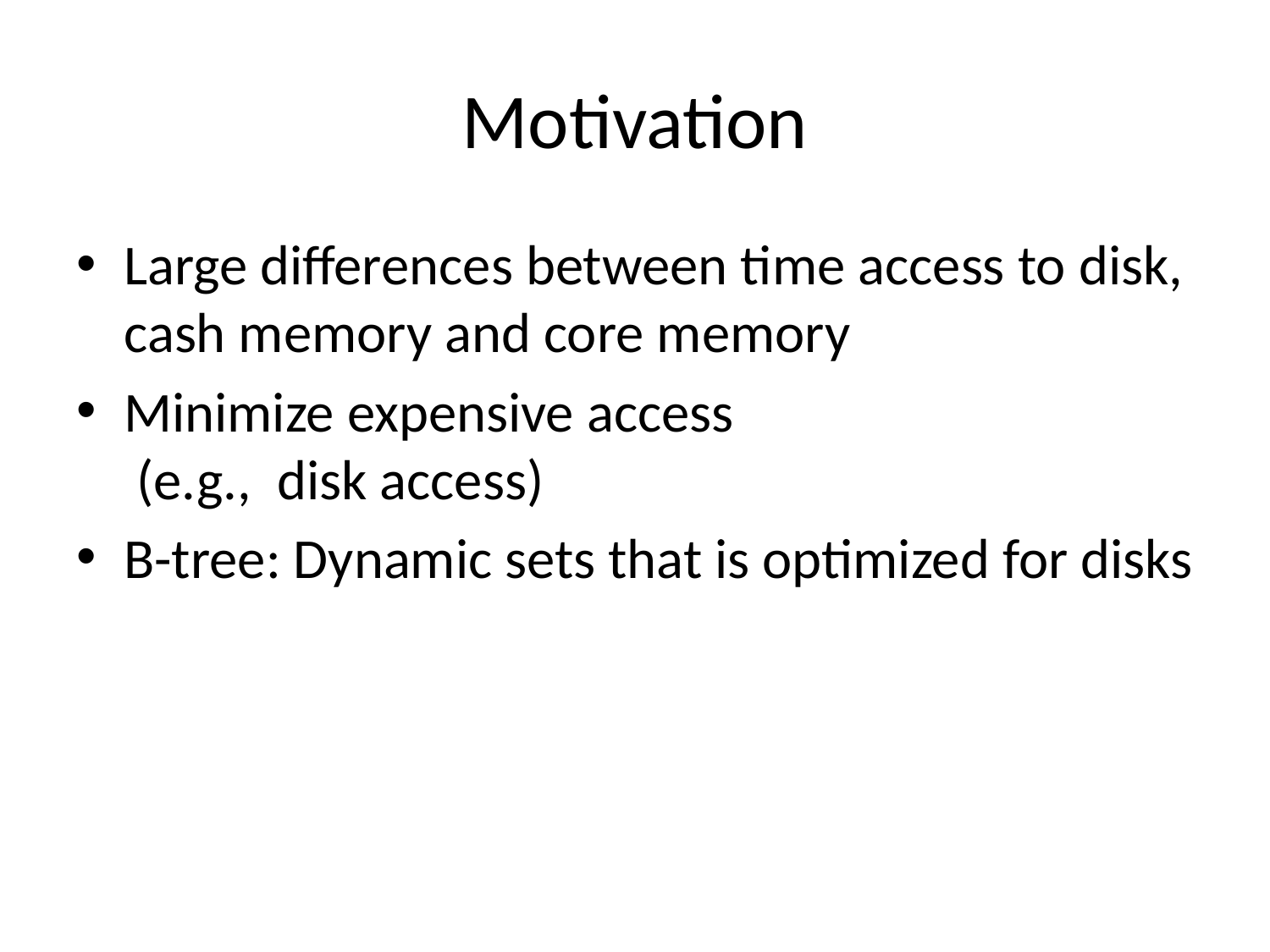

# Motivation
Large differences between time access to disk, cash memory and core memory
Minimize expensive access
 (e.g.,  disk access)
B-tree: Dynamic sets that is optimized for disks